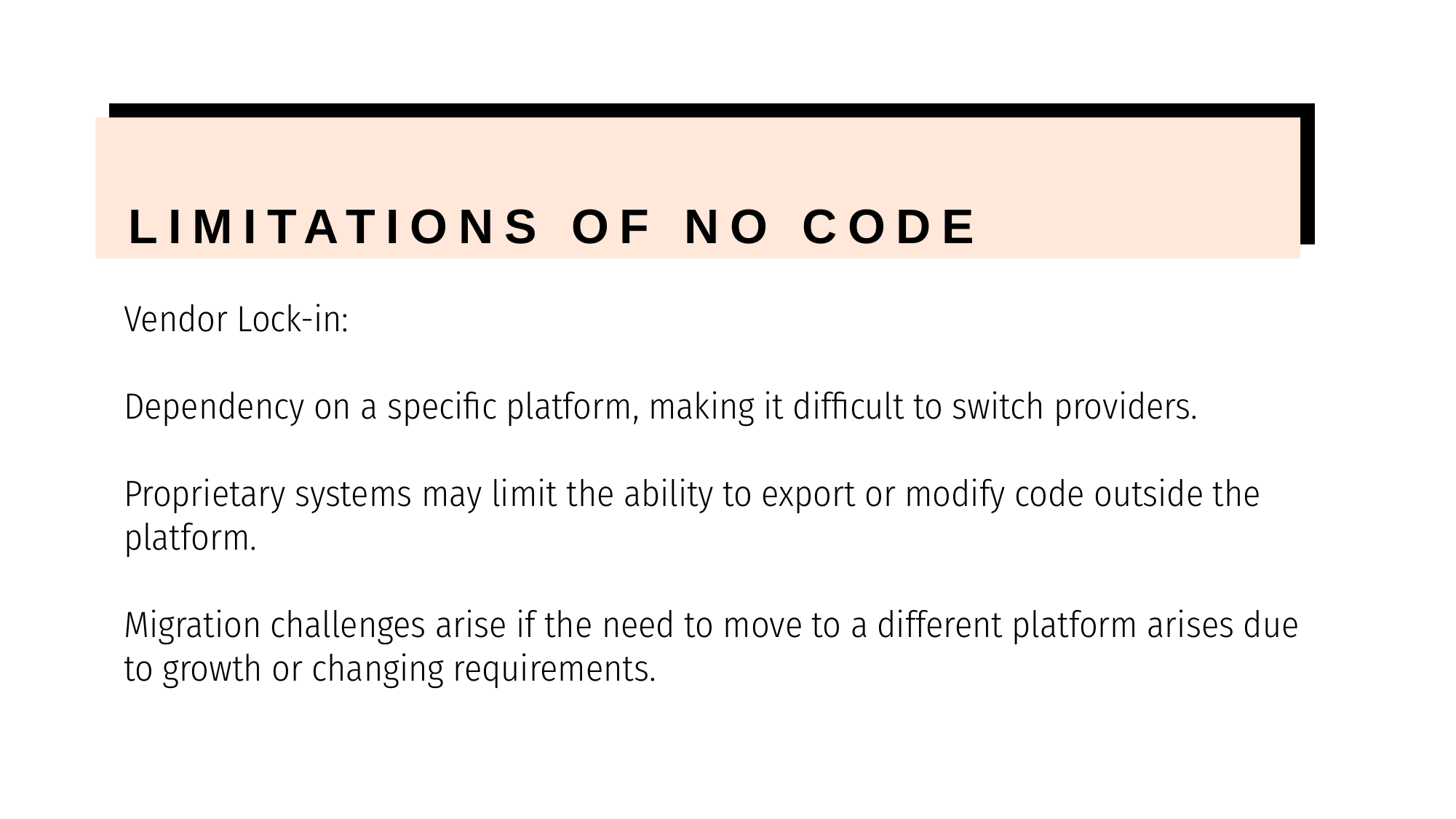

# Limitations of no code
Vendor Lock-in:

Dependency on a specific platform, making it difficult to switch providers.

Proprietary systems may limit the ability to export or modify code outside the platform.

Migration challenges arise if the need to move to a different platform arises due to growth or changing requirements.